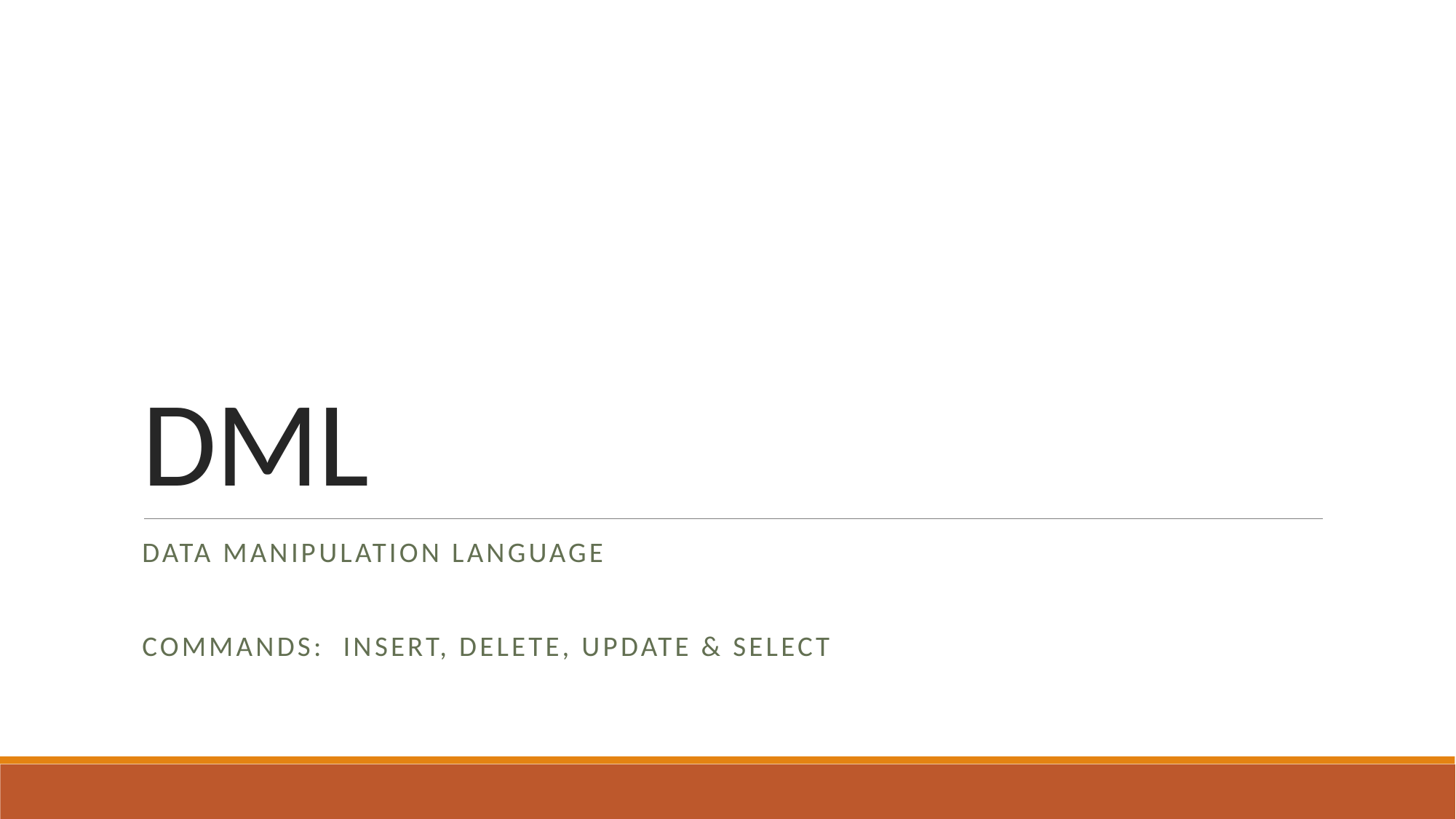

# DML
Data Manipulation Language

Commands:  Insert, Delete, Update & select